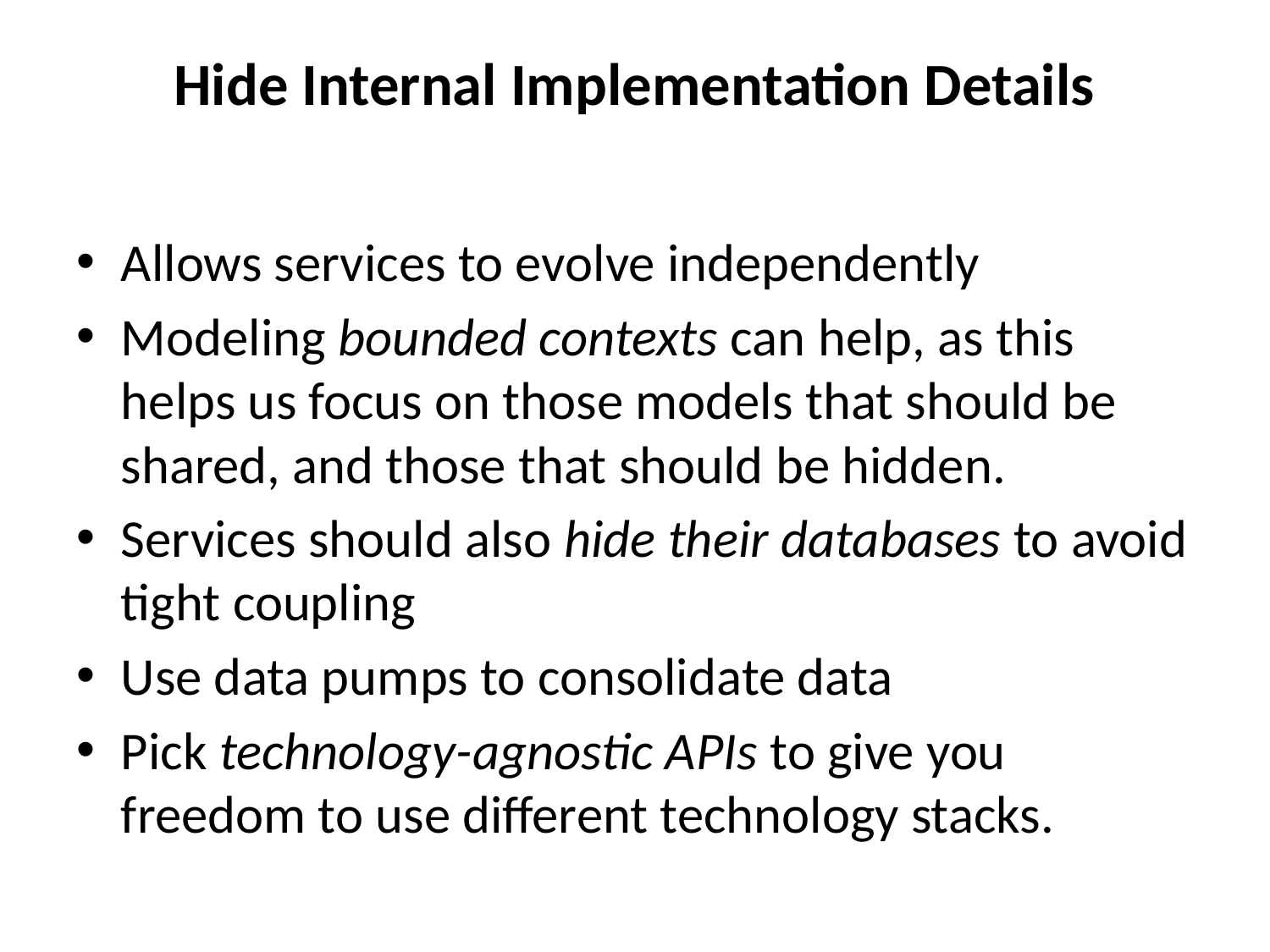

# Hide Internal Implementation Details
Allows services to evolve independently
Modeling bounded contexts can help, as this helps us focus on those models that should be shared, and those that should be hidden.
Services should also hide their databases to avoid tight coupling
Use data pumps to consolidate data
Pick technology-agnostic APIs to give you freedom to use different technology stacks.